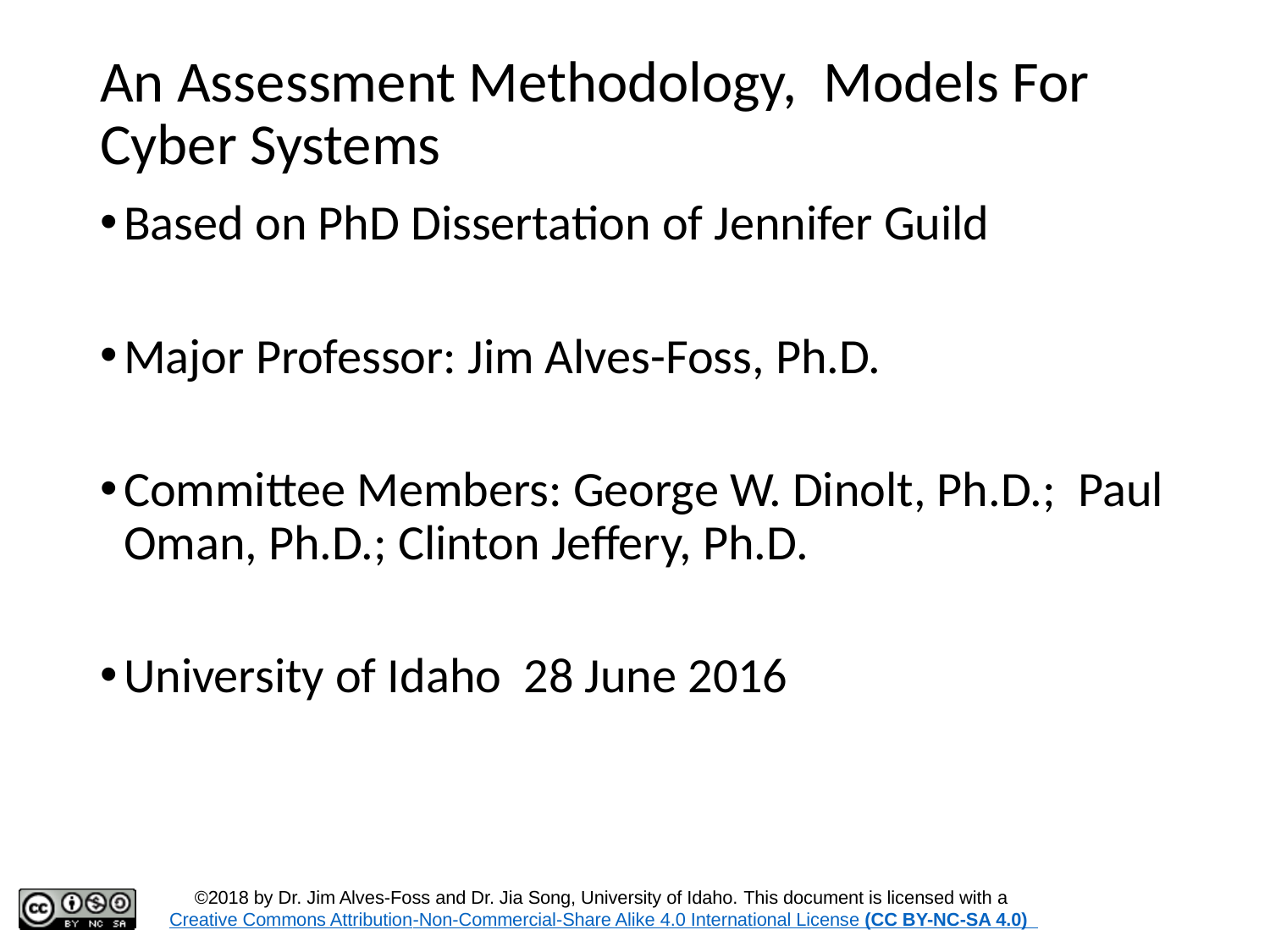

# An Assessment Methodology,  Models For
Cyber Systems
Based on PhD Dissertation of Jennifer Guild

Major Professor: Jim Alves-Foss, Ph.D.

Committee Members: George W. Dinolt, Ph.D.;  Paul Oman, Ph.D.; Clinton Jeffery, Ph.D.

University of Idaho  28 June 2016